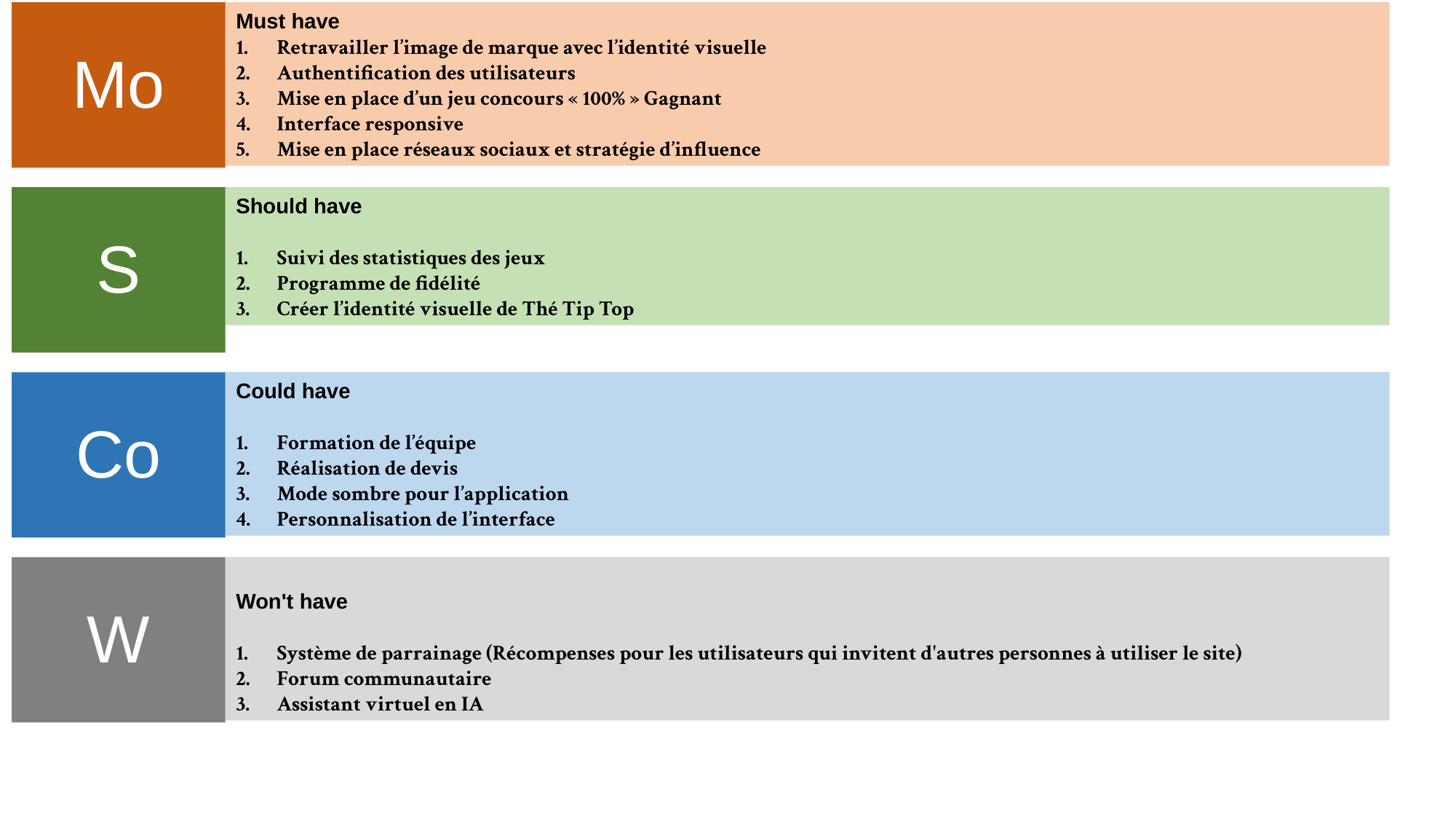

Must have
Retravailler l’image de marque avec l’identité visuelle
Authentification des utilisateurs
Mise en place d’un jeu concours « 100% » Gagnant
Interface responsive
Mise en place réseaux sociaux et stratégie d’influence

Mo
Should have

Suivi des statistiques des jeux
Programme de fidélité
Créer l’identité visuelle de Thé Tip Top

S
Could have

Formation de l’équipe
Réalisation de devis
Mode sombre pour l’application
Personnalisation de l’interface

Co

Won't have

Système de parrainage (Récompenses pour les utilisateurs qui invitent d'autres personnes à utiliser le site)
Forum communautaire
Assistant virtuel en IA

W